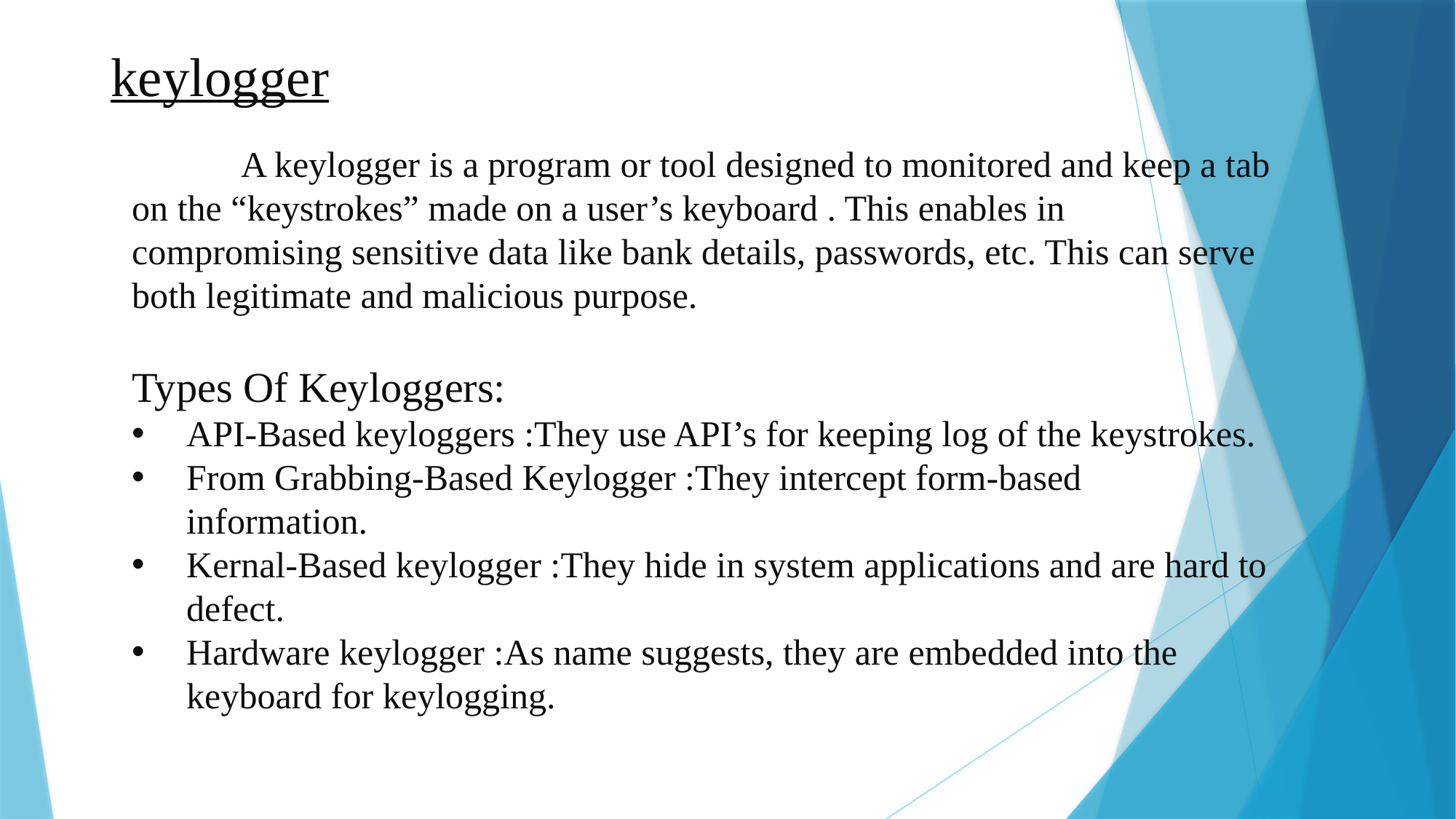

# keylogger
               A keylogger is a program or tool designed to monitored and keep a tab on the “keystrokes” made on a user’s keyboard . This enables in compromising sensitive data like bank details, passwords, etc. This can serve both legitimate and malicious purpose.

Types Of Keyloggers:
API-Based keyloggers :They use API’s for keeping log of the keystrokes.
From Grabbing-Based Keylogger :They intercept form-based information.
Kernal-Based keylogger :They hide in system applications and are hard to defect.
Hardware keylogger :As name suggests, they are embedded into the keyboard for keylogging.